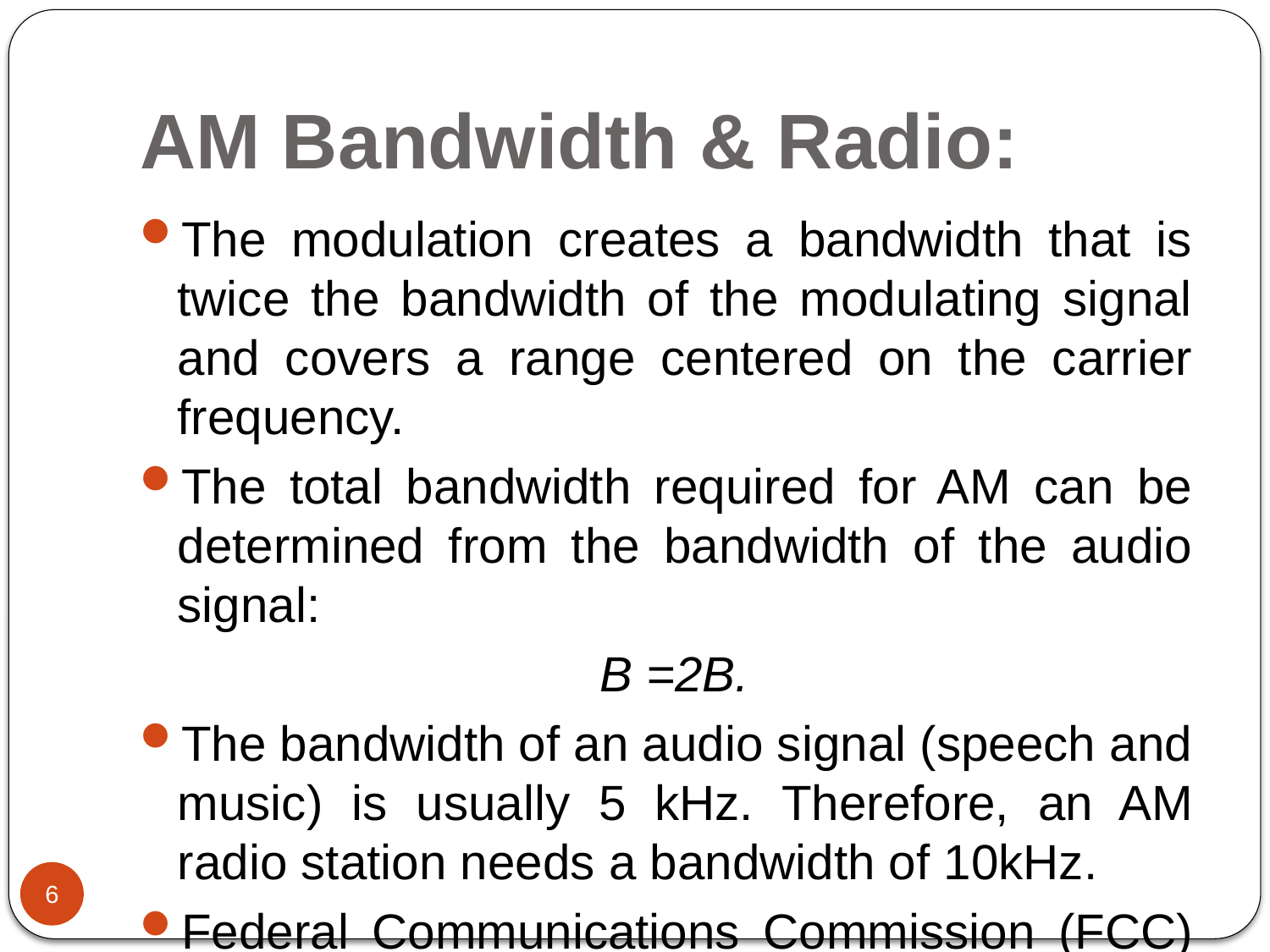

# AM Bandwidth & Radio:
The modulation creates a bandwidth that is twice the bandwidth of the modulating signal and covers a range centered on the carrier frequency.
The total bandwidth required for AM can be determined from the bandwidth of the audio signal:
				   B =2B.
The bandwidth of an audio signal (speech and music) is usually 5 kHz. Therefore, an AM radio station needs a bandwidth of 10kHz.
Federal Communications Commission (FCC) allows 10 kHz for each AM station.

6